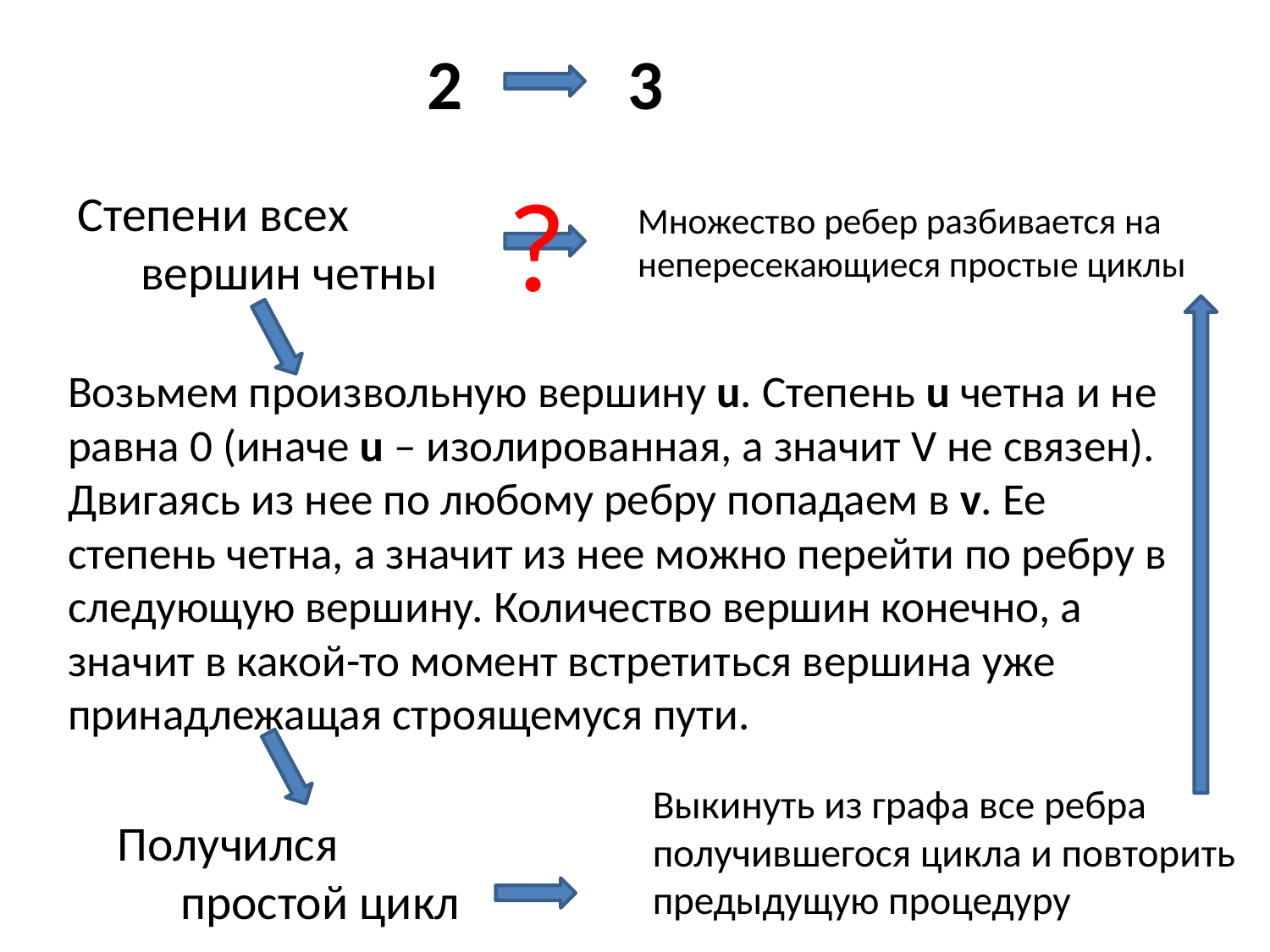

2
3

?
Степени всех вершин четны
Множество ребер разбивается на непересекающиеся простые циклы

Возьмем произвольную вершину u. Cтепень u четна и не равна 0 (иначе u – изолированная, а значит V не связен). Двигаясь из нее по любому ребру попадаем в v. Ее степень четна, а значит из нее можно перейти по ребру в следующую вершину. Количество вершин конечно, а значит в какой-то момент встретиться вершина уже принадлежащая строящемуся пути.

Выкинуть из графа все ребра получившегося цикла и повторить предыдущую процедуру
Получился простой цикл